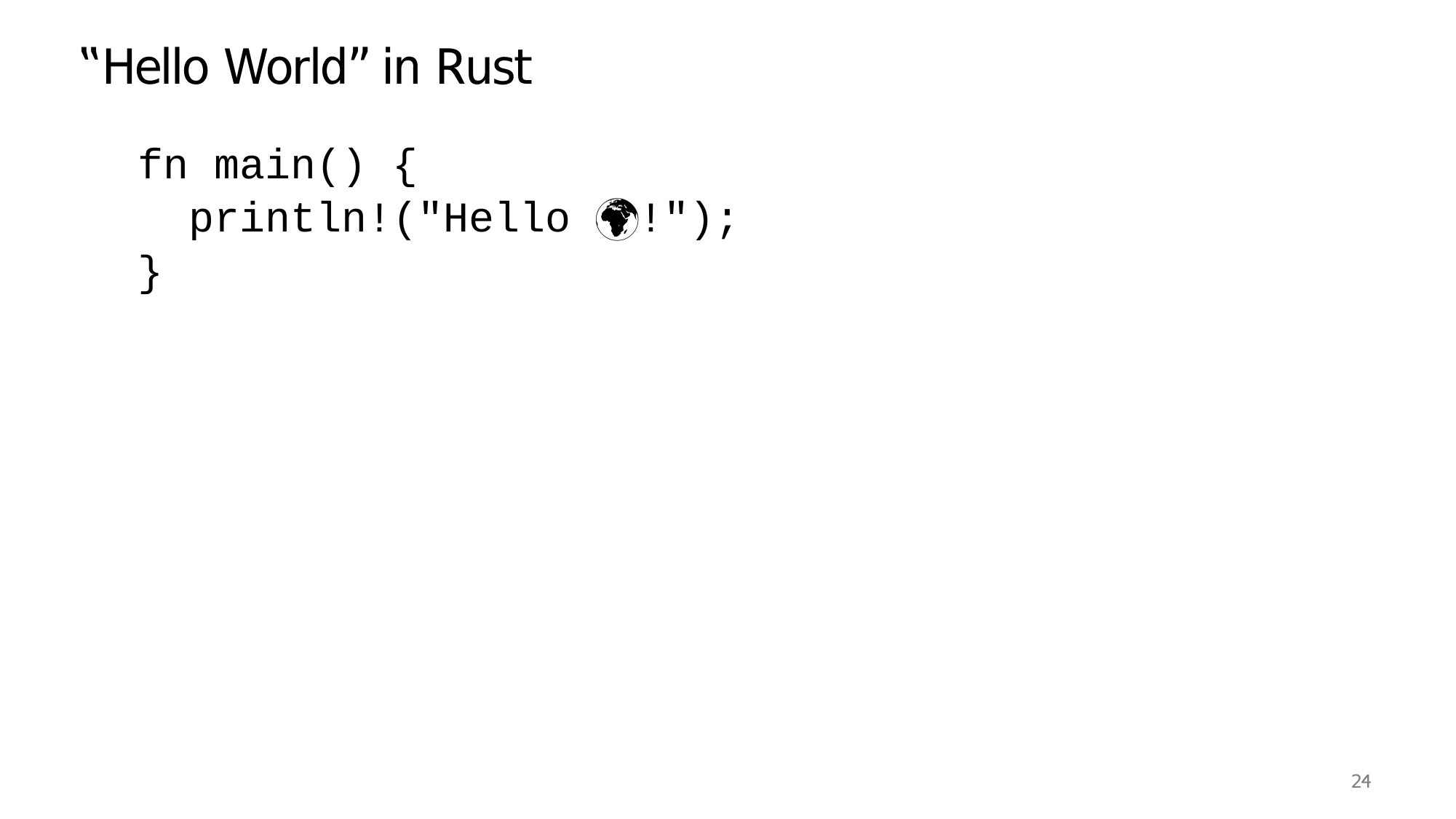

# “Hello World” in Rust
fn main() {
  println!("Hello 🌍!");
}

24